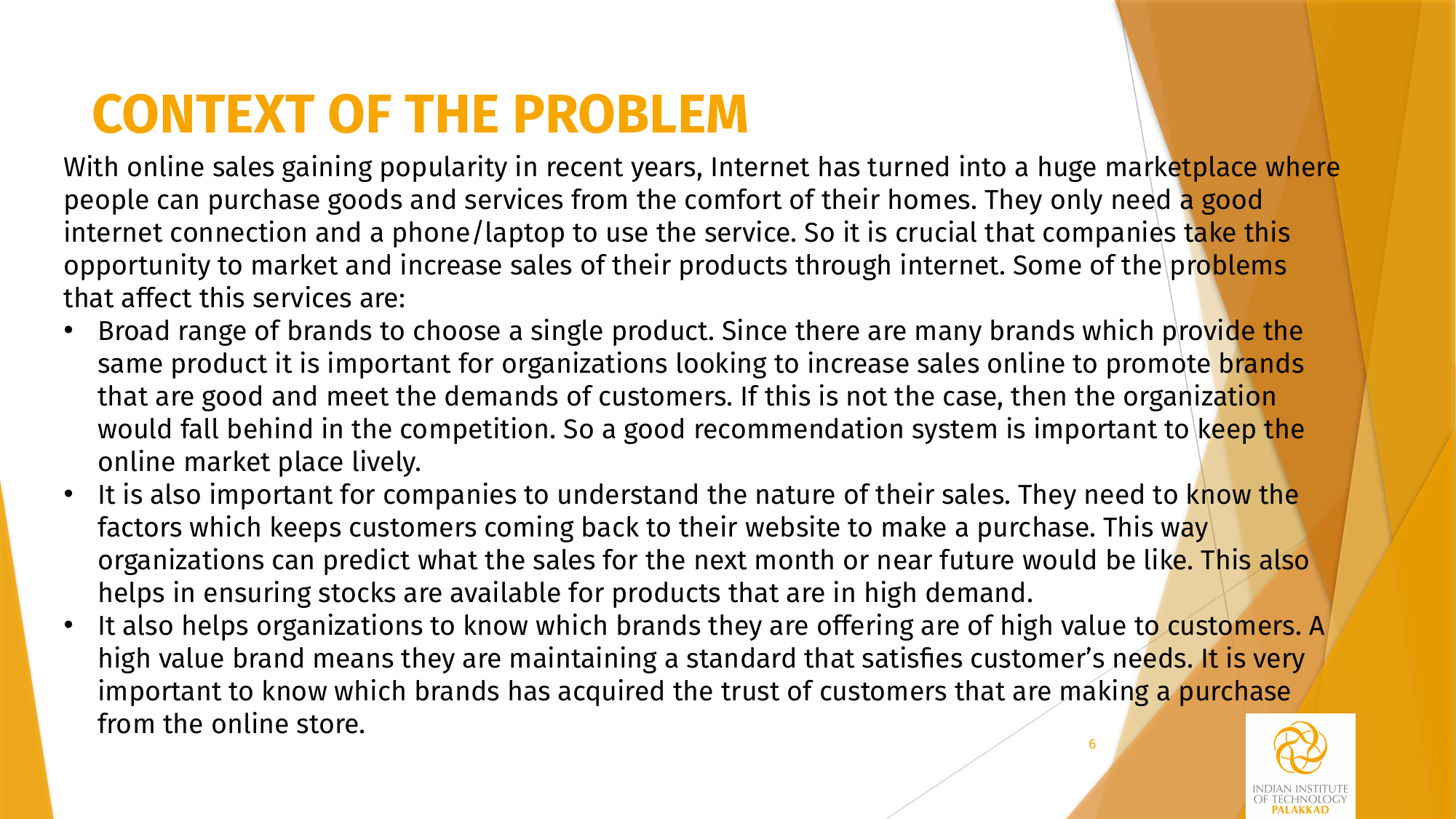

# CONTEXT OF THE PROBLEM
With online sales gaining popularity in recent years, Internet has turned into a huge marketplace where people can purchase goods and services from the comfort of their homes. They only need a good internet connection and a phone/laptop to use the service. So it is crucial that companies take this opportunity to market and increase sales of their products through internet. Some of the problems that affect this services are:
Broad range of brands to choose a single product. Since there are many brands which provide the same product it is important for organizations looking to increase sales online to promote brands that are good and meet the demands of customers. If this is not the case, then the organization would fall behind in the competition. So a good recommendation system is important to keep the online market place lively.
It is also important for companies to understand the nature of their sales. They need to know the factors which keeps customers coming back to their website to make a purchase. This way organizations can predict what the sales for the next month or near future would be like. This also helps in ensuring stocks are available for products that are in high demand.
It also helps organizations to know which brands they are offering are of high value to customers. A high value brand means they are maintaining a standard that satisfies customer’s needs. It is very important to know which brands has acquired the trust of customers that are making a purchase from the online store.
6